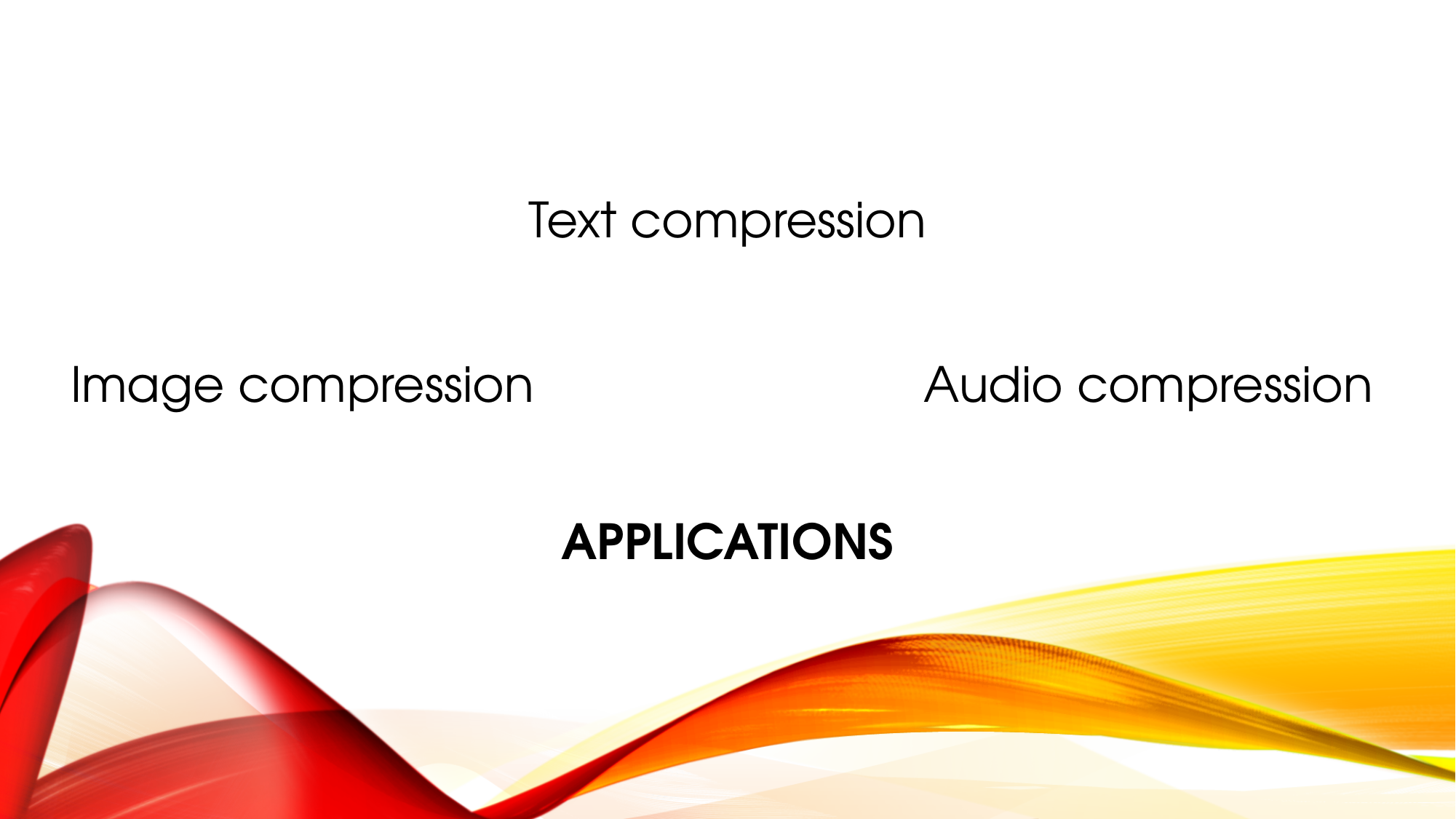

Text compression

Image compression

Audio compression
applications